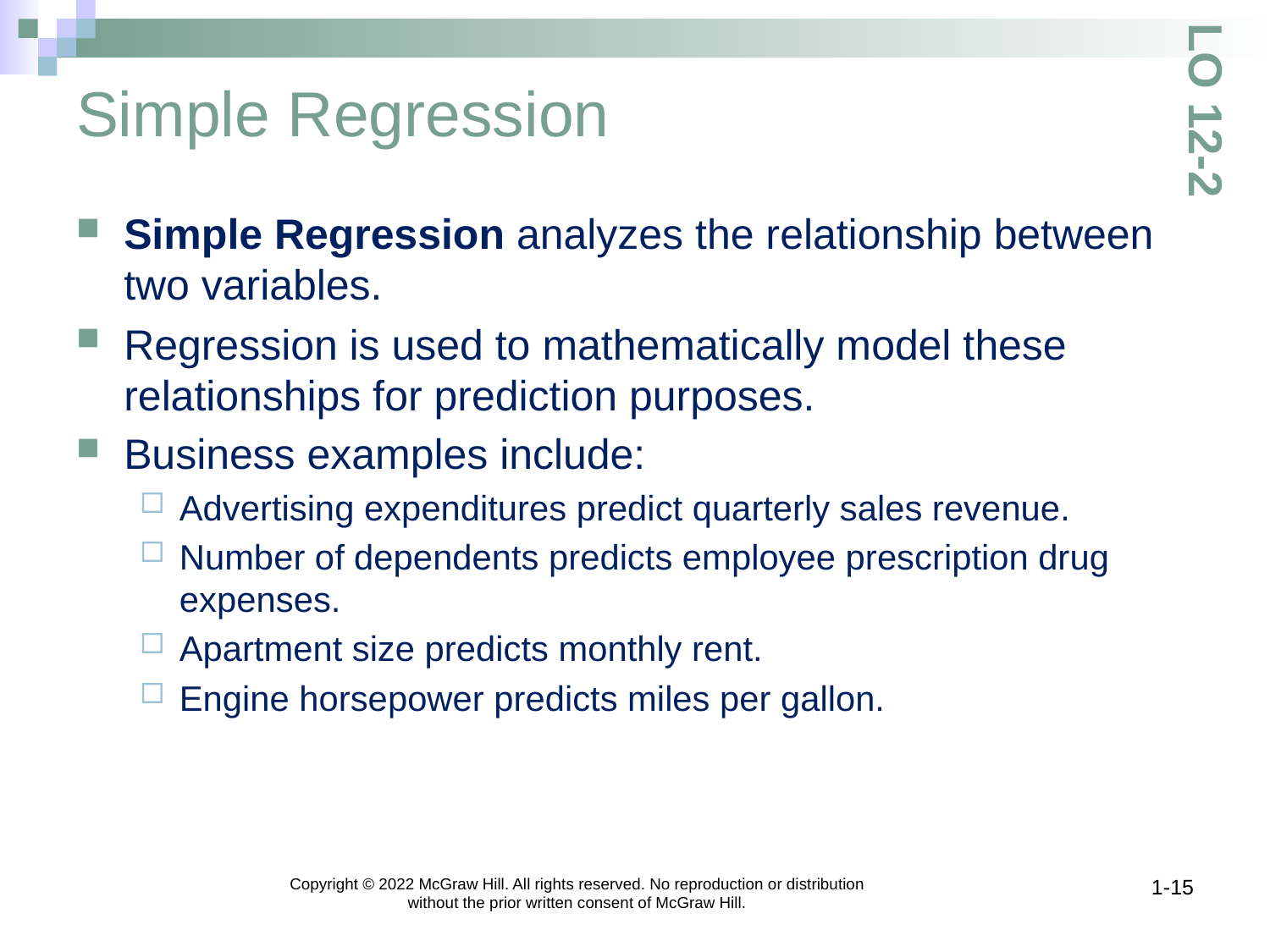

# Simple Regression
LO 12-2
Simple Regression analyzes the relationship between two variables.
Regression is used to mathematically model these relationships for prediction purposes.
Business examples include:
Advertising expenditures predict quarterly sales revenue.
Number of dependents predicts employee prescription drug expenses.
Apartment size predicts monthly rent.
Engine horsepower predicts miles per gallon.
Copyright © 2022 McGraw Hill. All rights reserved. No reproduction or distribution without the prior written consent of McGraw Hill.
1-15